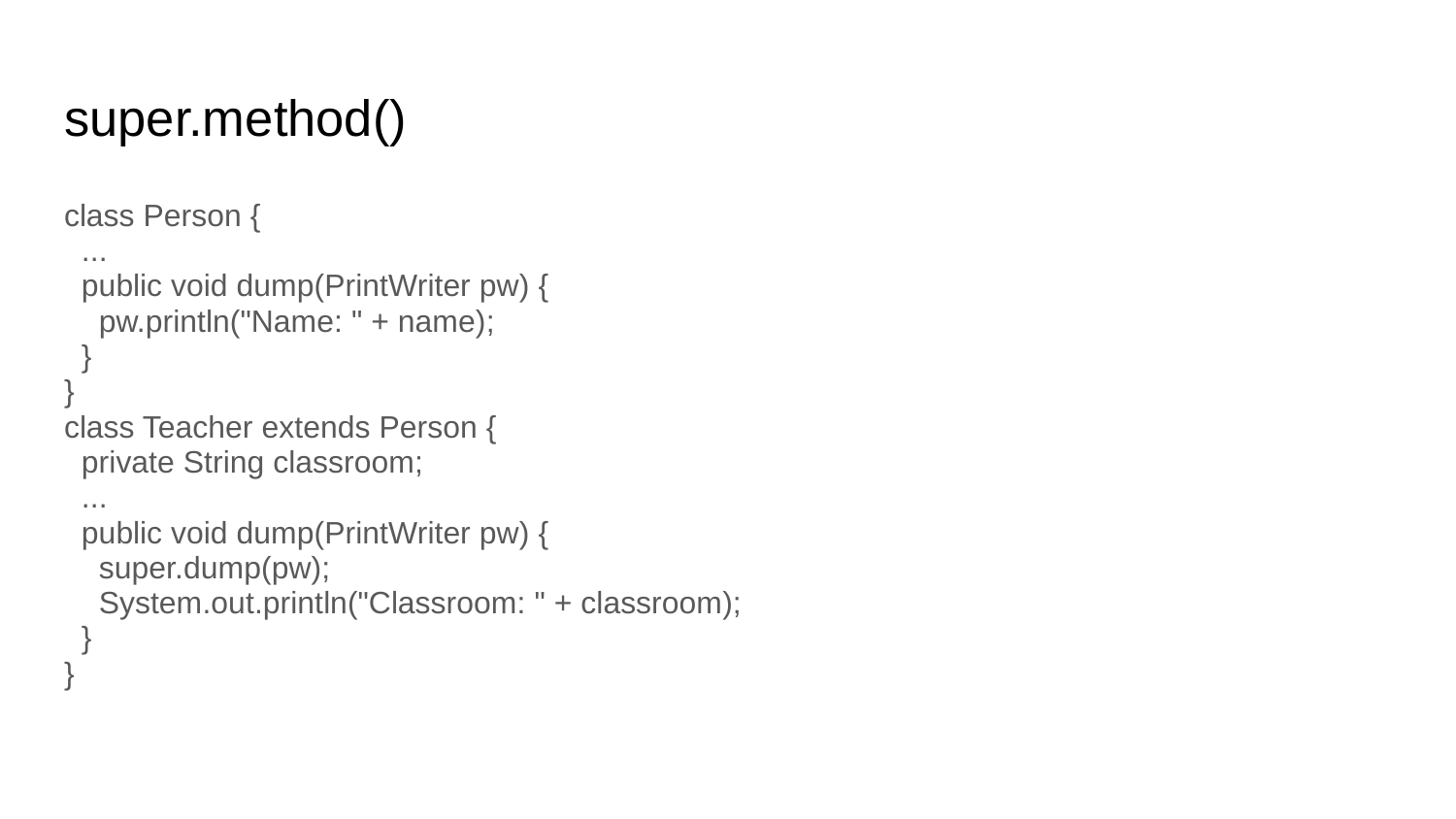

# super.method()
class Person {
  ...
  public void dump(PrintWriter pw) {
    pw.println("Name: " + name);
  }
}
class Teacher extends Person {
  private String classroom;
  ...
  public void dump(PrintWriter pw) {
    super.dump(pw);
    System.out.println("Classroom: " + classroom);
  }
}